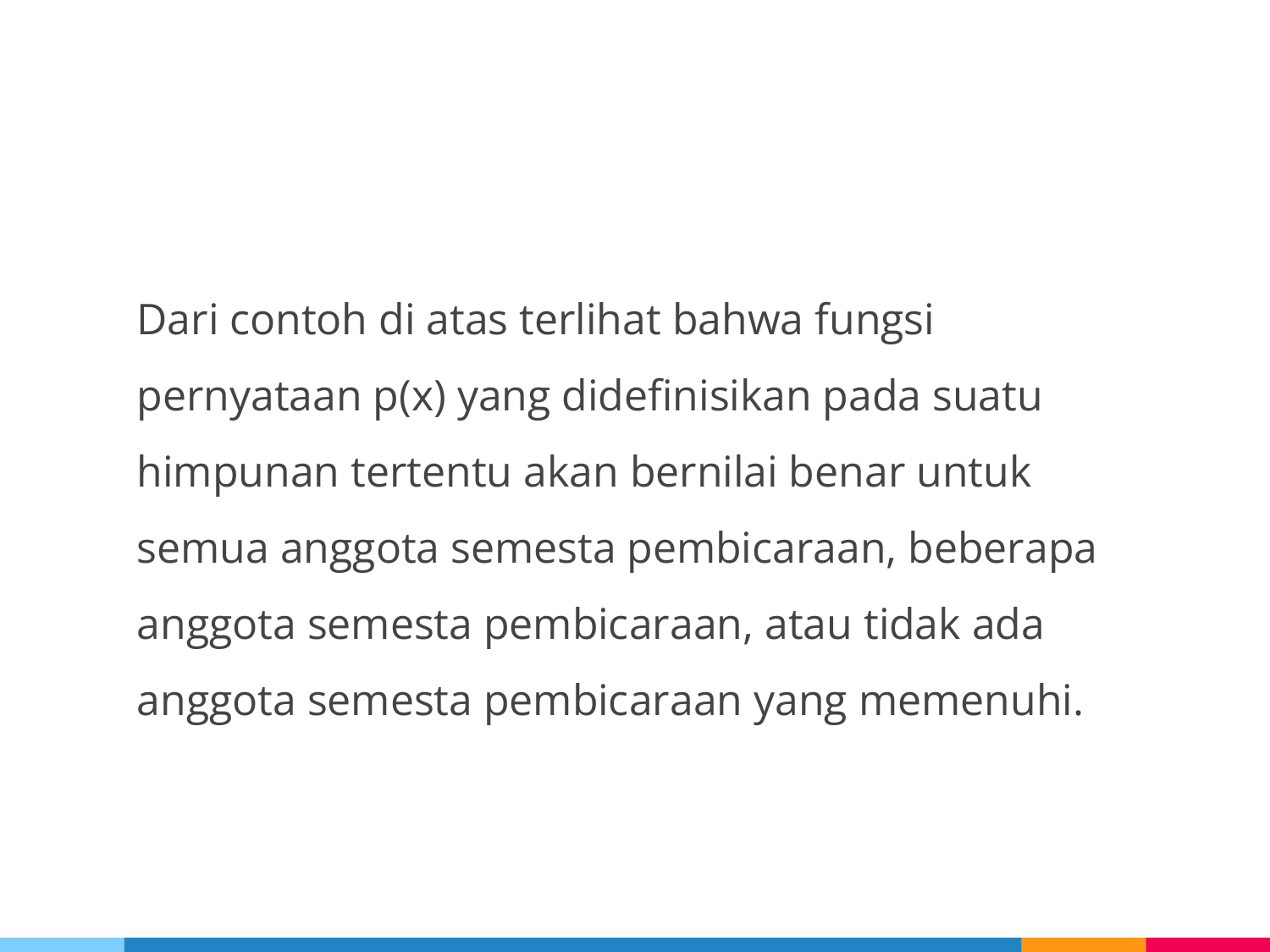

#
Dari contoh di atas terlihat bahwa fungsi pernyataan p(x) yang didefinisikan pada suatu himpunan tertentu akan bernilai benar untuk semua anggota semesta pembicaraan, beberapa anggota semesta pembicaraan, atau tidak ada anggota semesta pembicaraan yang memenuhi.